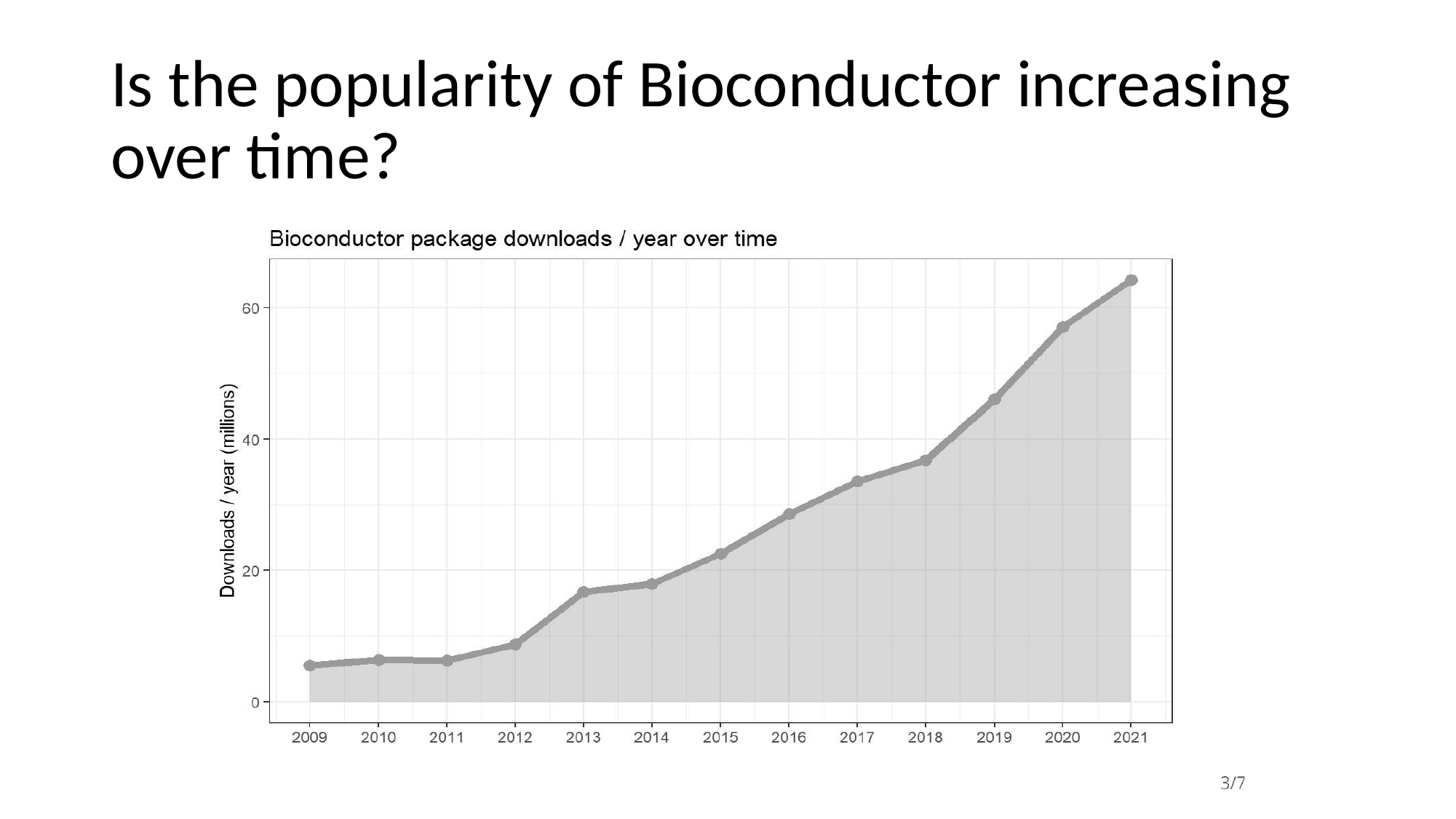

Is the popularity of Bioconductor increasing over time?